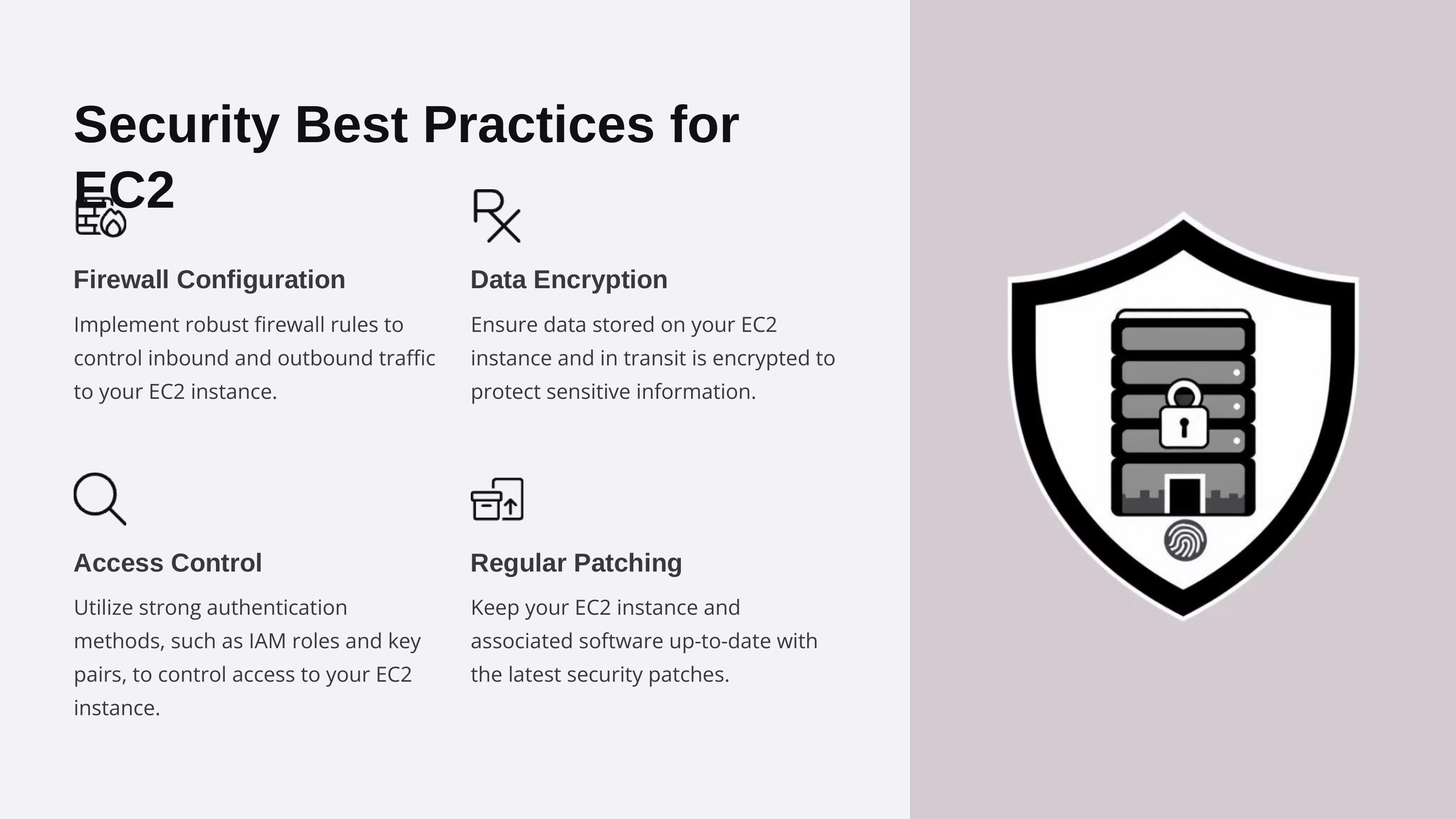

Security Best Practices for EC2

Firewall Configuration
Data Encryption
Implement robust firewall rules to control inbound and outbound traffic to your EC2 instance.
Ensure data stored on your EC2 instance and in transit is encrypted to protect sensitive information.

Access Control
Regular Patching
Utilize strong authentication methods, such as IAM roles and key pairs, to control access to your EC2 instance.
Keep your EC2 instance and associated software up-to-date with the latest security patches.